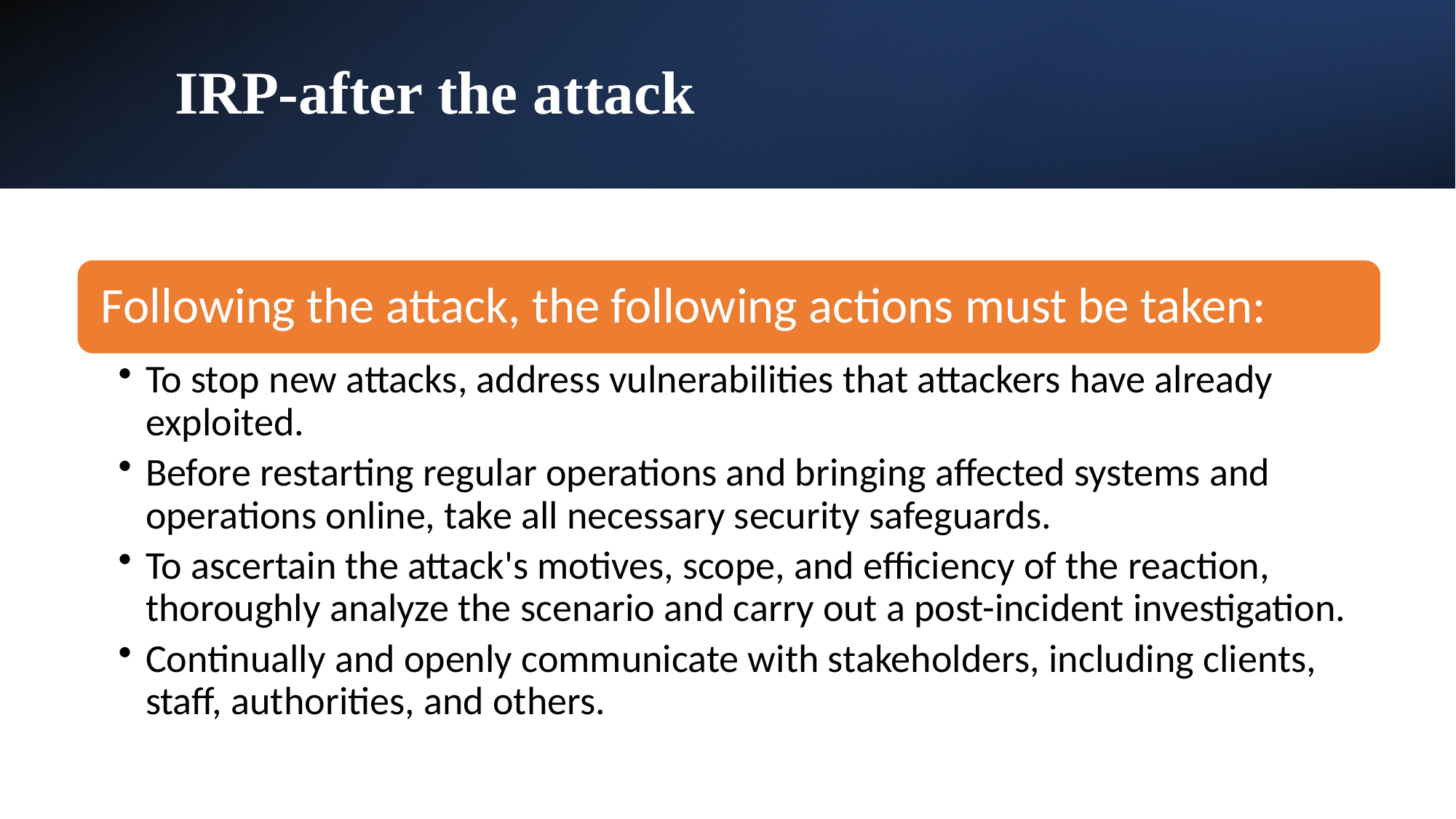

# IRP-after the attack
Following the attack, the following actions must be taken:
To stop new attacks, address vulnerabilities that attackers have already exploited.
Before restarting regular operations and bringing affected systems and operations online, take all necessary security safeguards.
To ascertain the attack's motives, scope, and efficiency of the reaction, thoroughly analyze the scenario and carry out a post-incident investigation.
Continually and openly communicate with stakeholders, including clients, staff, authorities, and others.